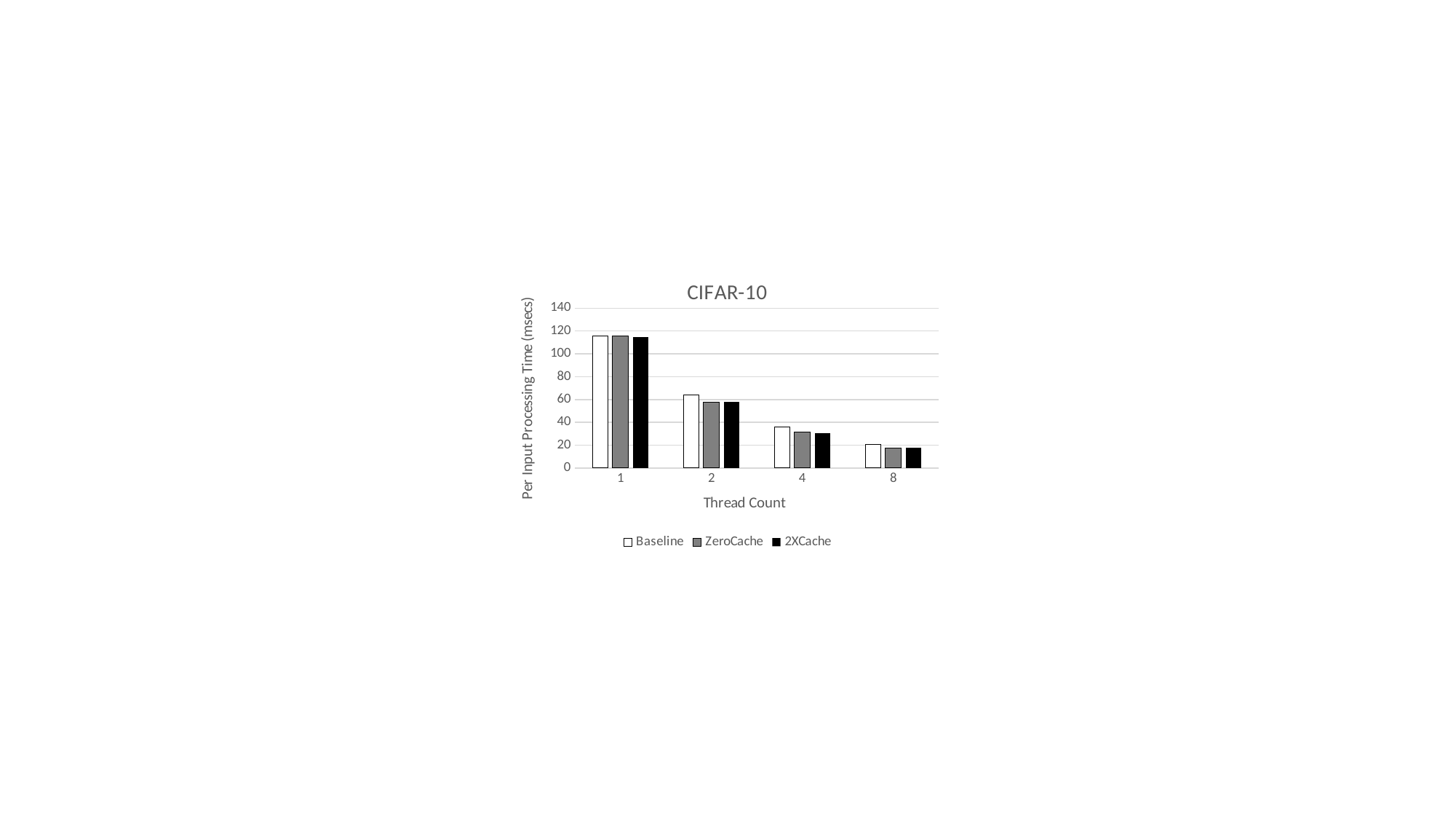

### Chart: CIFAR-10

| Category | Baseline | ZeroCache | 2XCache |
|---|---|---|---|
| 1 | 115.64 | 115.34 | 114.63 |
| 2 | 64.09 | 57.88 | 57.7 |
| 4 | 35.79 | 31.66 | 30.22 |
| 8 | 20.240000000000002 | 17.45 | 17.83 |